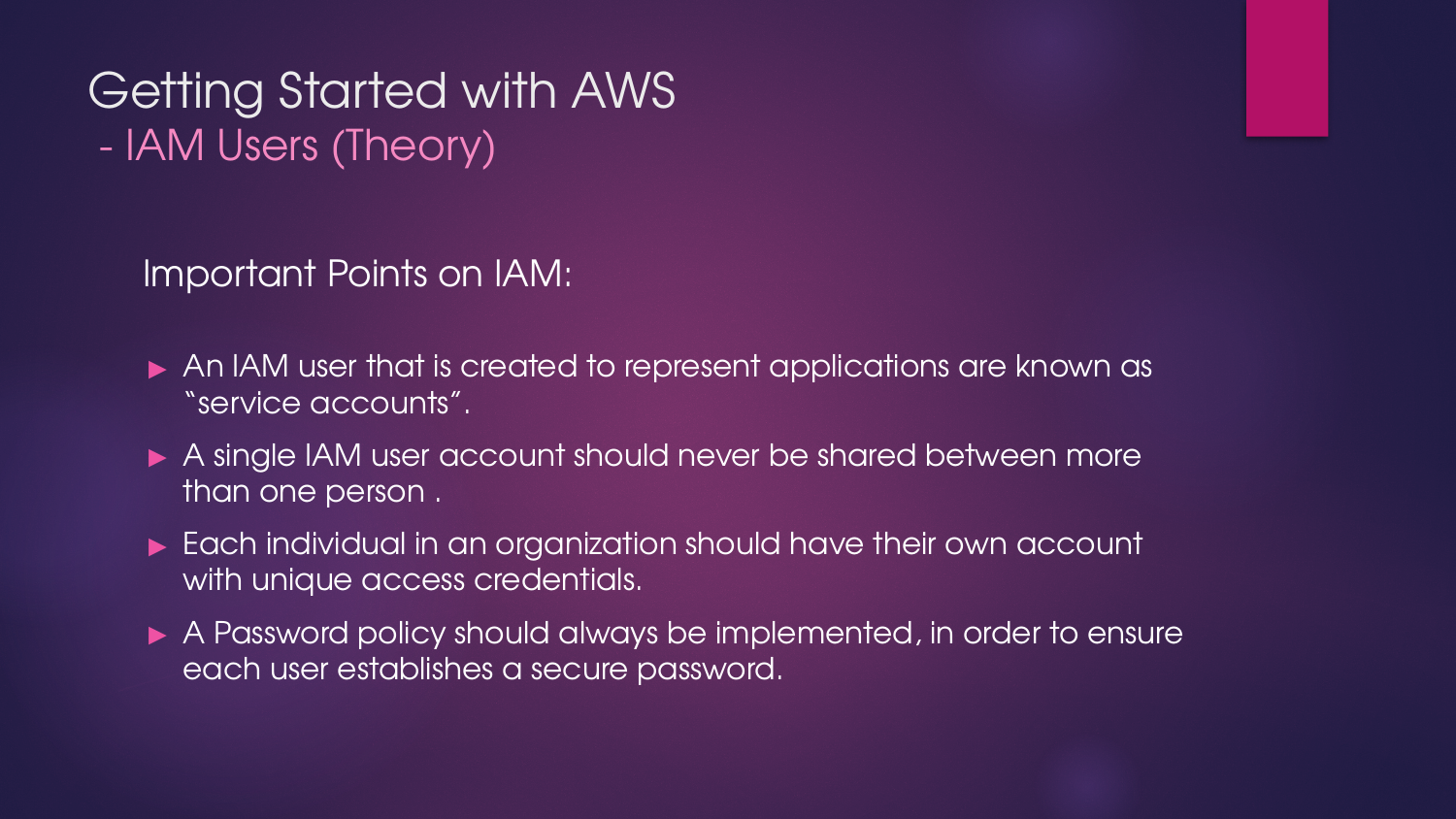

# Getting Started with AWS - IAM Users (Theory)
Important Points on IAM:
An IAM user that is created to represent applications are known as “service accounts”.
A single IAM user account should never be shared between more than one person .
Each individual in an organization should have their own account with unique access credentials.
A Password policy should always be implemented, in order to ensure each user establishes a secure password.